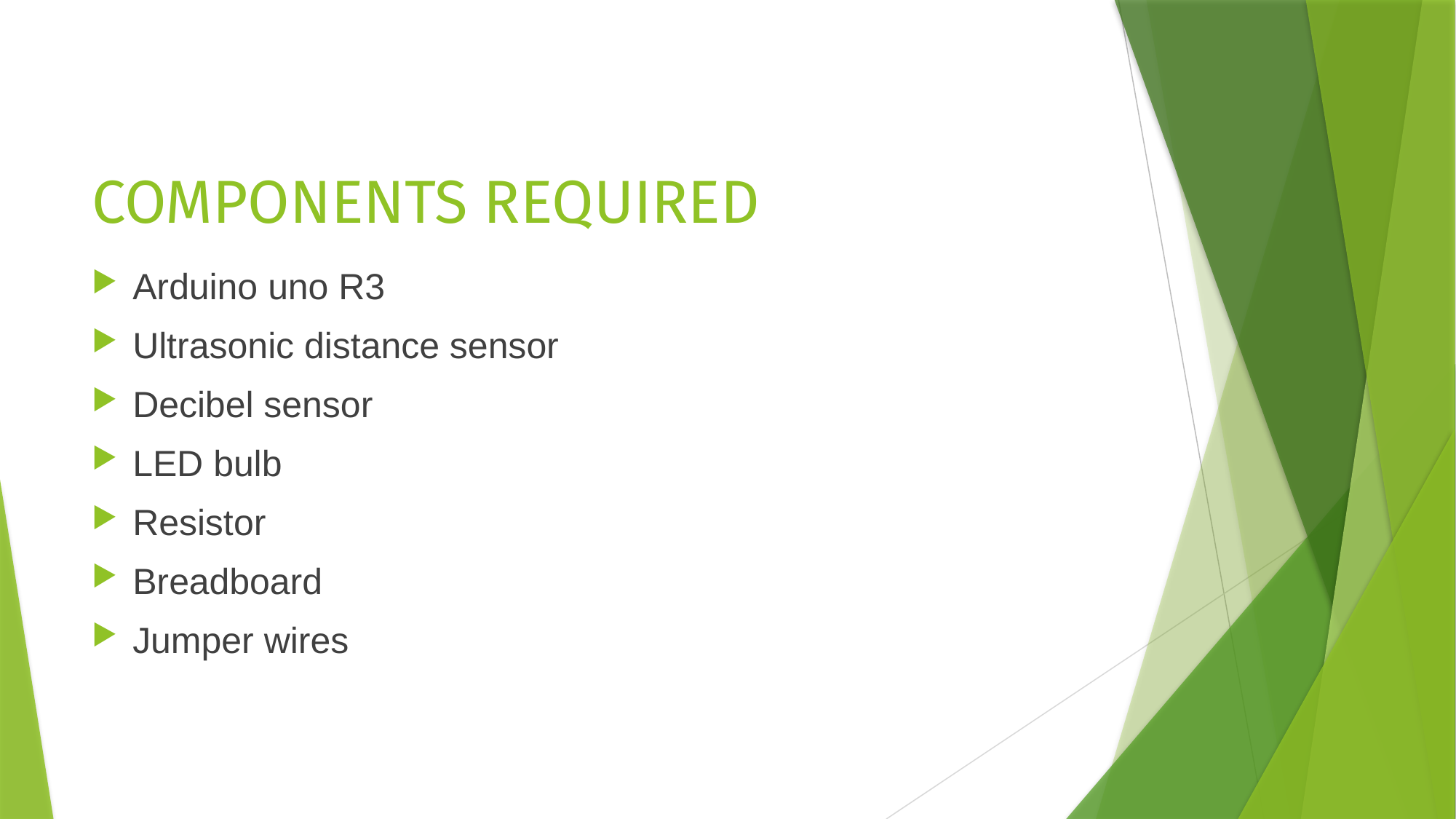

# COMPONENTS REQUIRED
Arduino uno R3
Ultrasonic distance sensor
Decibel sensor
LED bulb
Resistor
Breadboard
Jumper wires